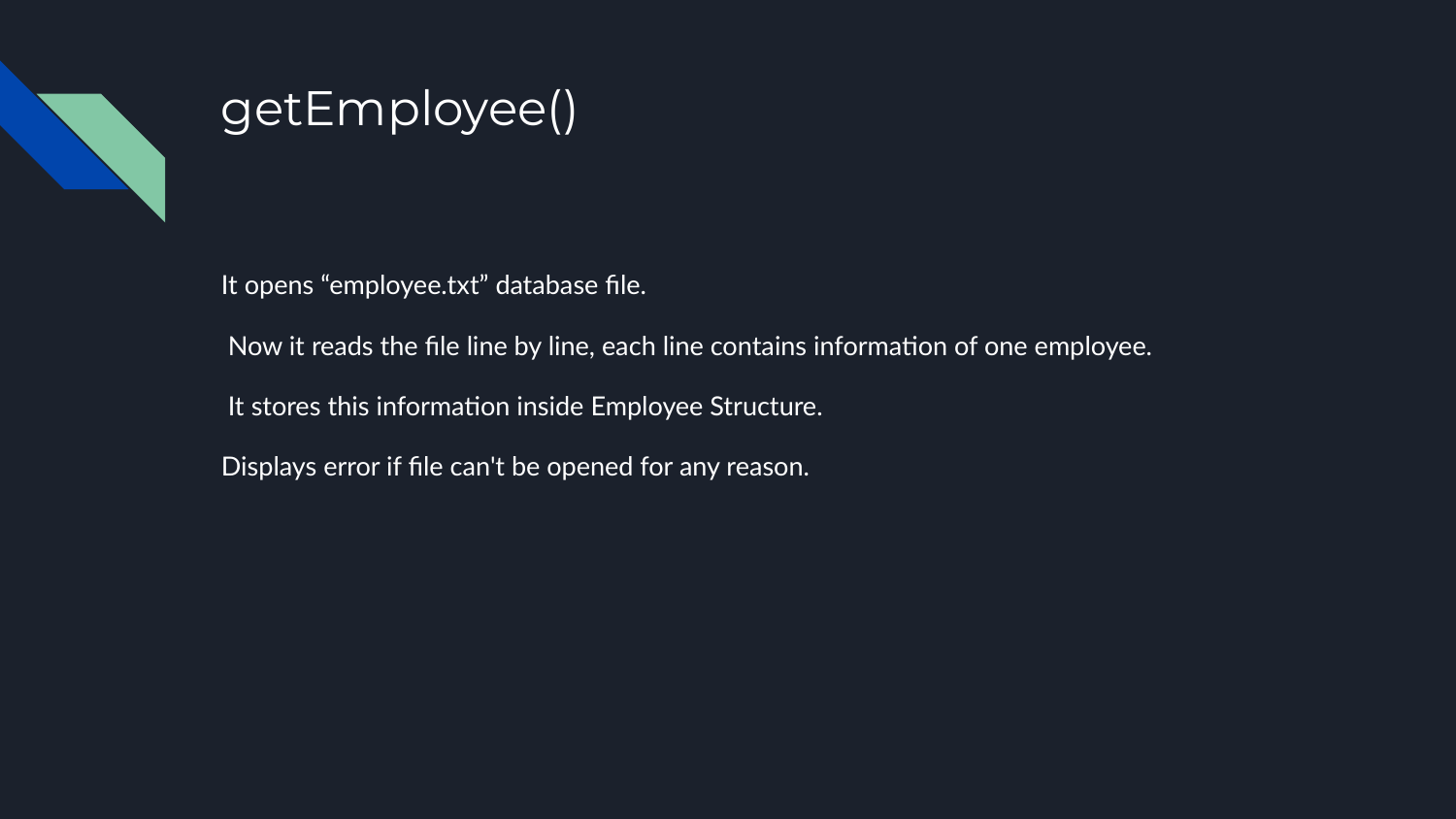

# getEmployee()
It opens “employee.txt” database file.
 Now it reads the file line by line, each line contains information of one employee.
 It stores this information inside Employee Structure.
Displays error if file can't be opened for any reason.